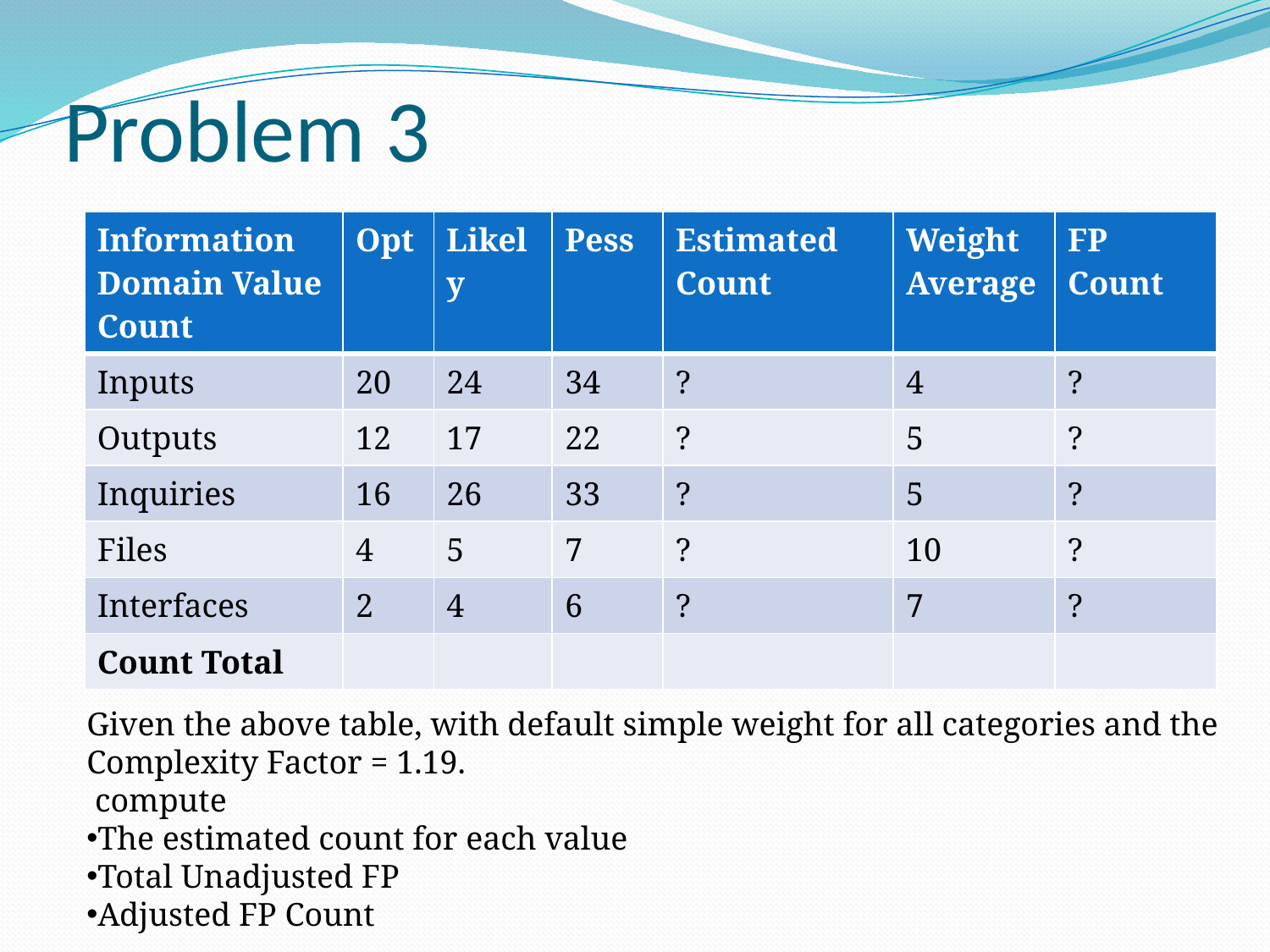

# Problem 3

| Information Domain Value Count | Opt | Likely | Pess | Estimated Count | Weight Average | FP Count |
| --- | --- | --- | --- | --- | --- | --- |
| Inputs | 20 | 24 | 34 | ? | 4 | ? |
| Outputs | 12 | 17 | 22 | ? | 5 | ? |
| Inquiries | 16 | 26 | 33 | ? | 5 | ? |
| Files | 4 | 5 | 7 | ? | 10 | ? |
| Interfaces | 2 | 4 | 6 | ? | 7 | ? |
| Count Total |  |  |  |  |  |  |
Given the above table, with default simple weight for all categories and the Complexity Factor = 1.19.
 compute
The estimated count for each value
Total Unadjusted FP
Adjusted FP Count